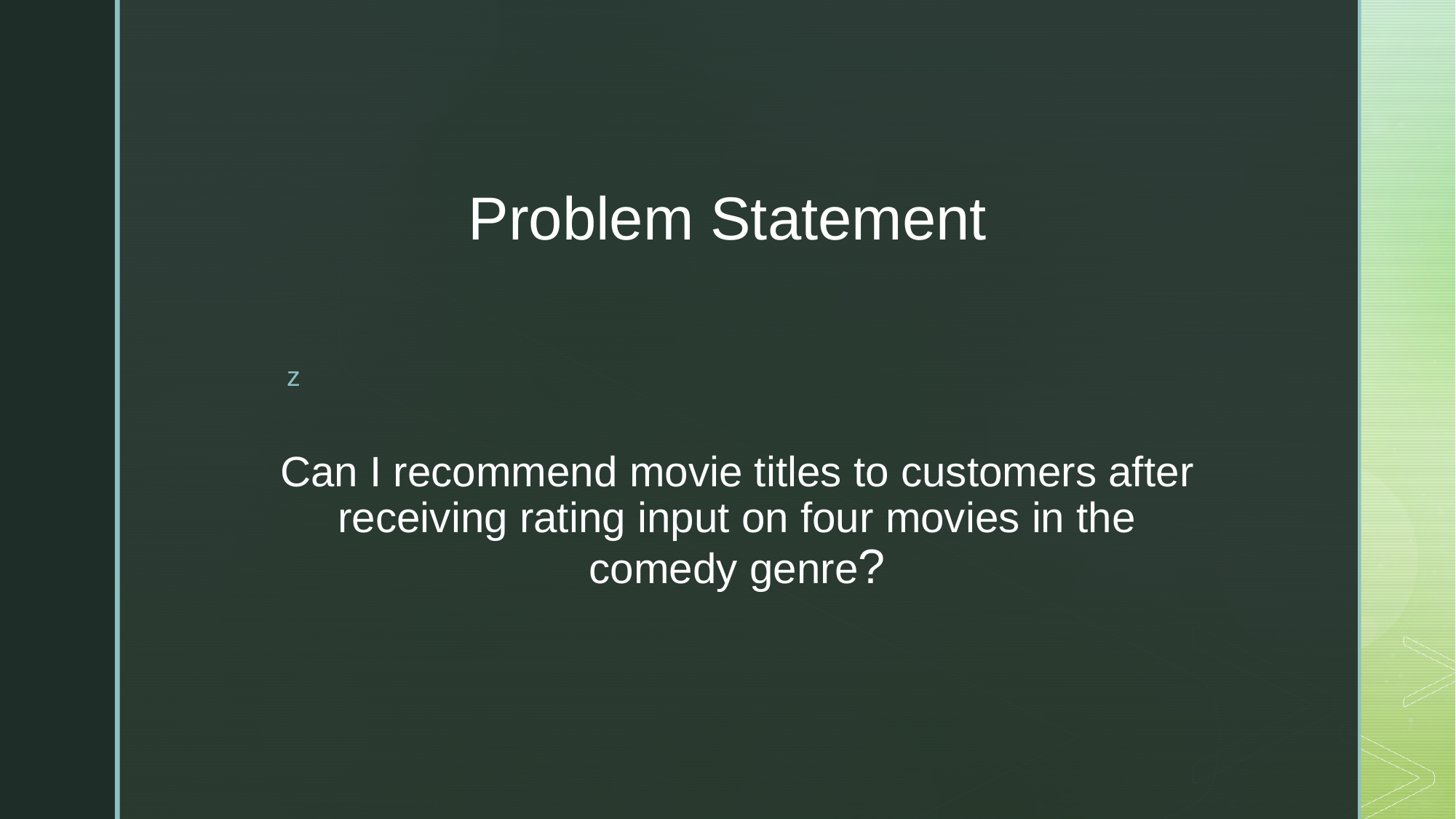

Problem Statement
# Can I recommend movie titles to customers after receiving rating input on four movies in the comedy genre?